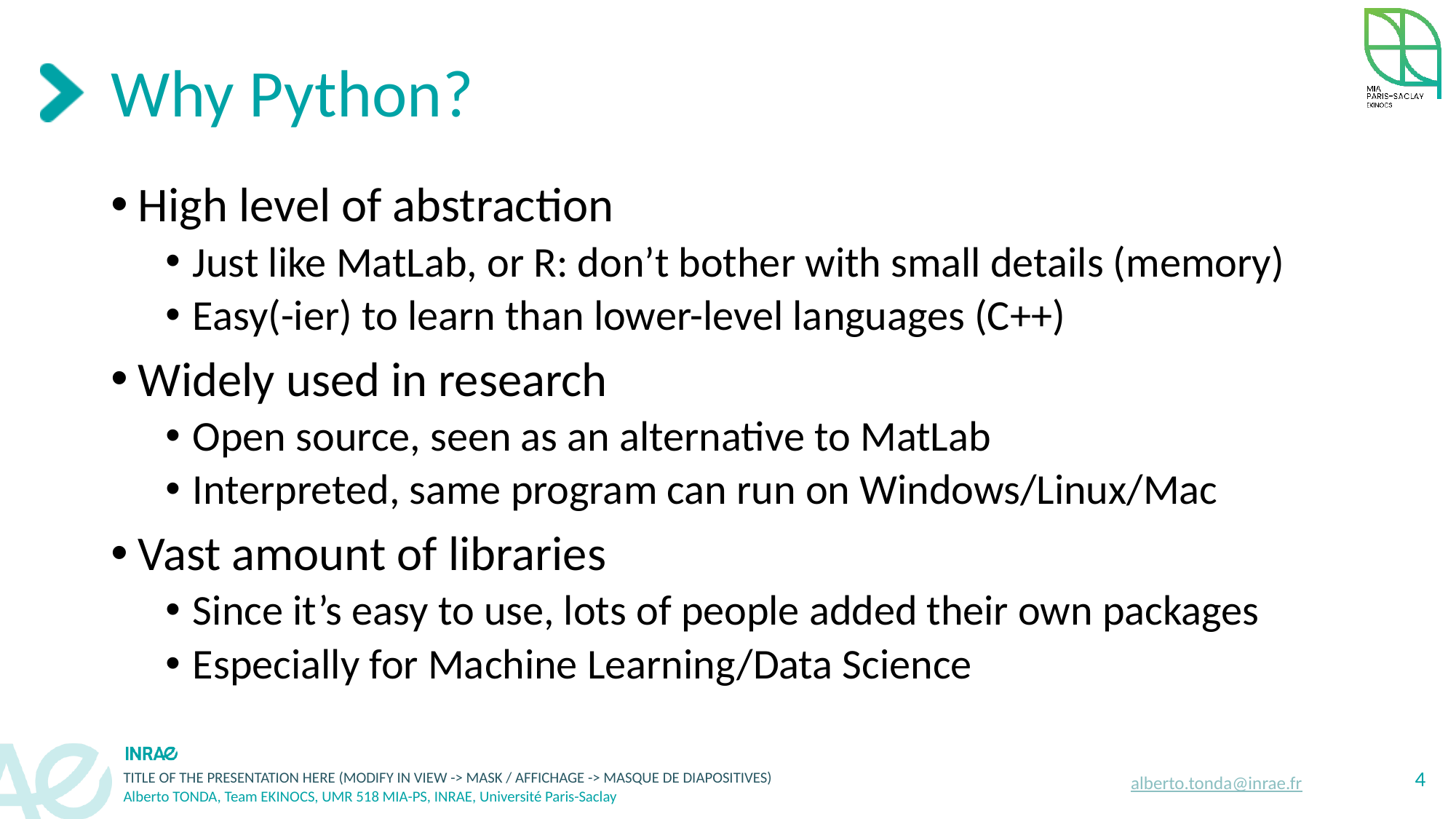

# Why Python?
High level of abstraction
Just like MatLab, or R: don’t bother with small details (memory)
Easy(-ier) to learn than lower-level languages (C++)
Widely used in research
Open source, seen as an alternative to MatLab
Interpreted, same program can run on Windows/Linux/Mac
Vast amount of libraries
Since it’s easy to use, lots of people added their own packages
Especially for Machine Learning/Data Science
4
alberto.tonda@inrae.fr